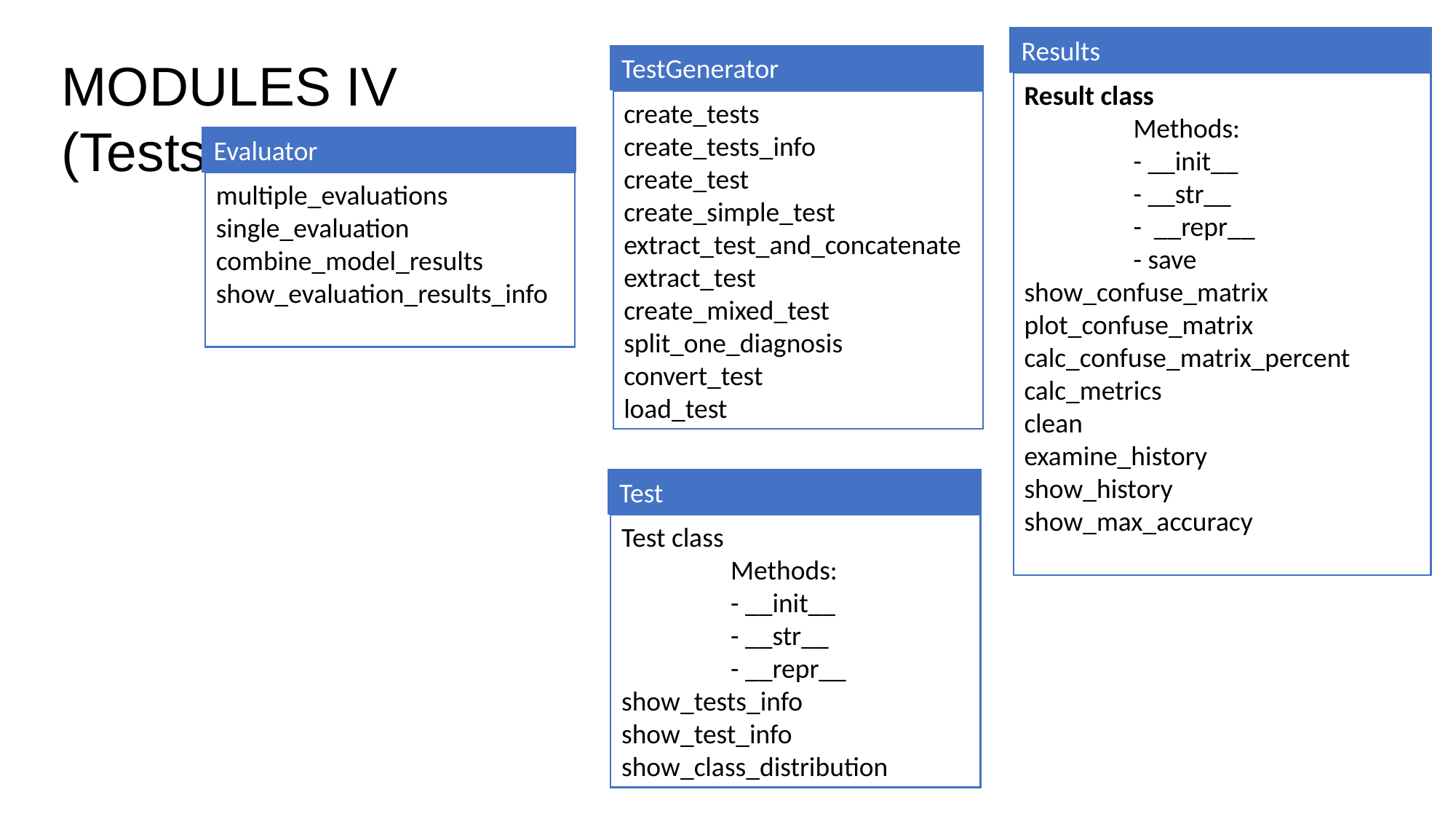

Results
Result class
	Methods:
	- __init__
	- __str__
	-  __repr__
	- save
show_confuse_matrix
plot_confuse_matrix
calc_confuse_matrix_percent
calc_metrics
clean
examine_history
show_history
show_max_accuracy

MODULES IV (Tests)
TestGenerator
create_tests
create_tests_info
create_test
create_simple_test
extract_test_and_concatenate
extract_test
create_mixed_test
split_one_diagnosis
convert_test
load_test
Evaluator
multiple_evaluations
single_evaluation
combine_model_results
show_evaluation_results_info
Test
Test class
	Methods:
	- __init__
	- __str__
	- __repr__
show_tests_info
show_test_info
show_class_distribution